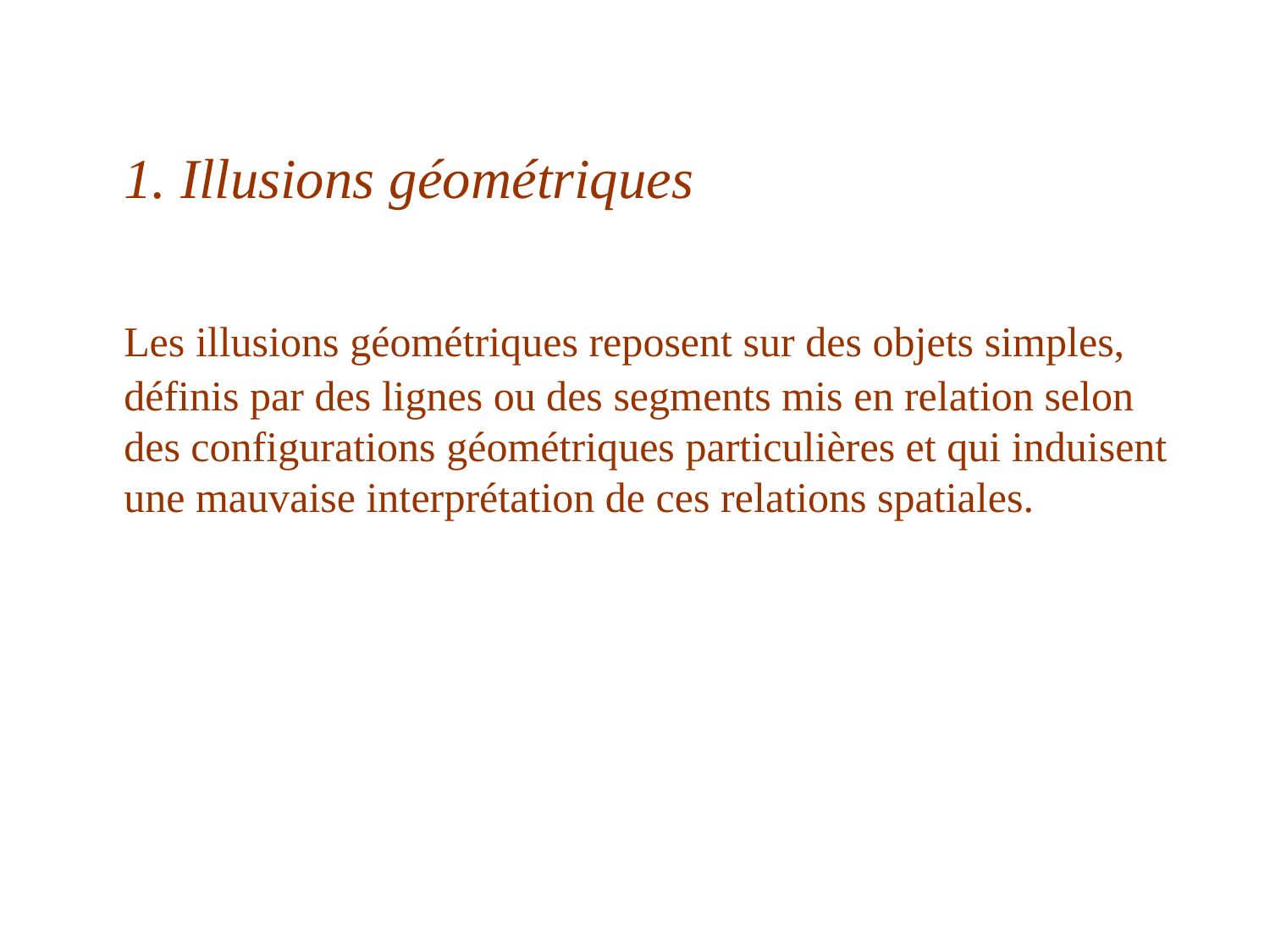

1. Illusions géométriques

	Les illusions géométriques reposent sur des objets simples, définis par des lignes ou des segments mis en relation selon des configurations géométriques particulières et qui induisent une mauvaise interprétation de ces relations spatiales.